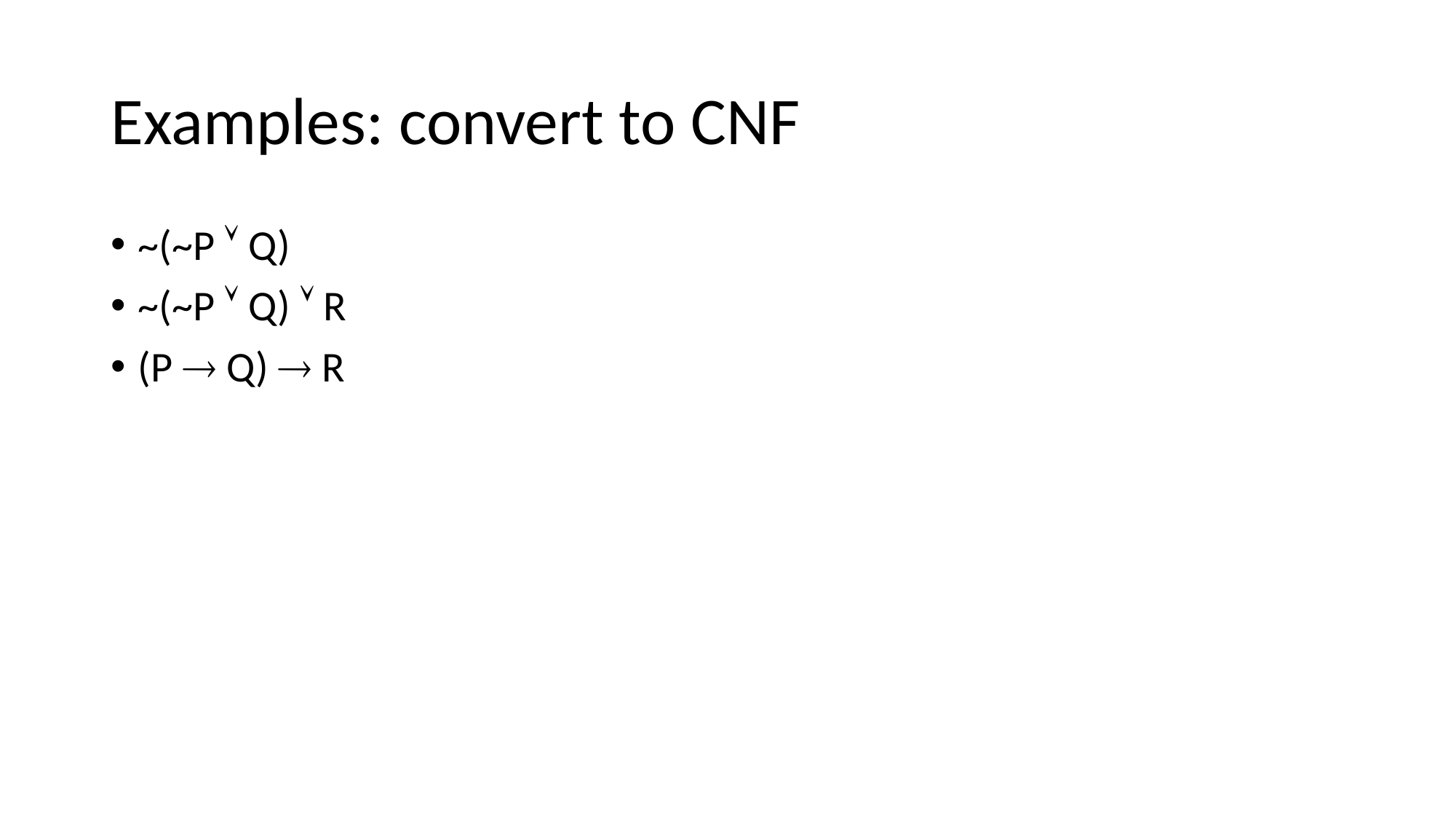

# Examples: convert to CNF
~(~P ∨ Q)
~(~P ∨ Q) ∨ R
(P → Q) → R